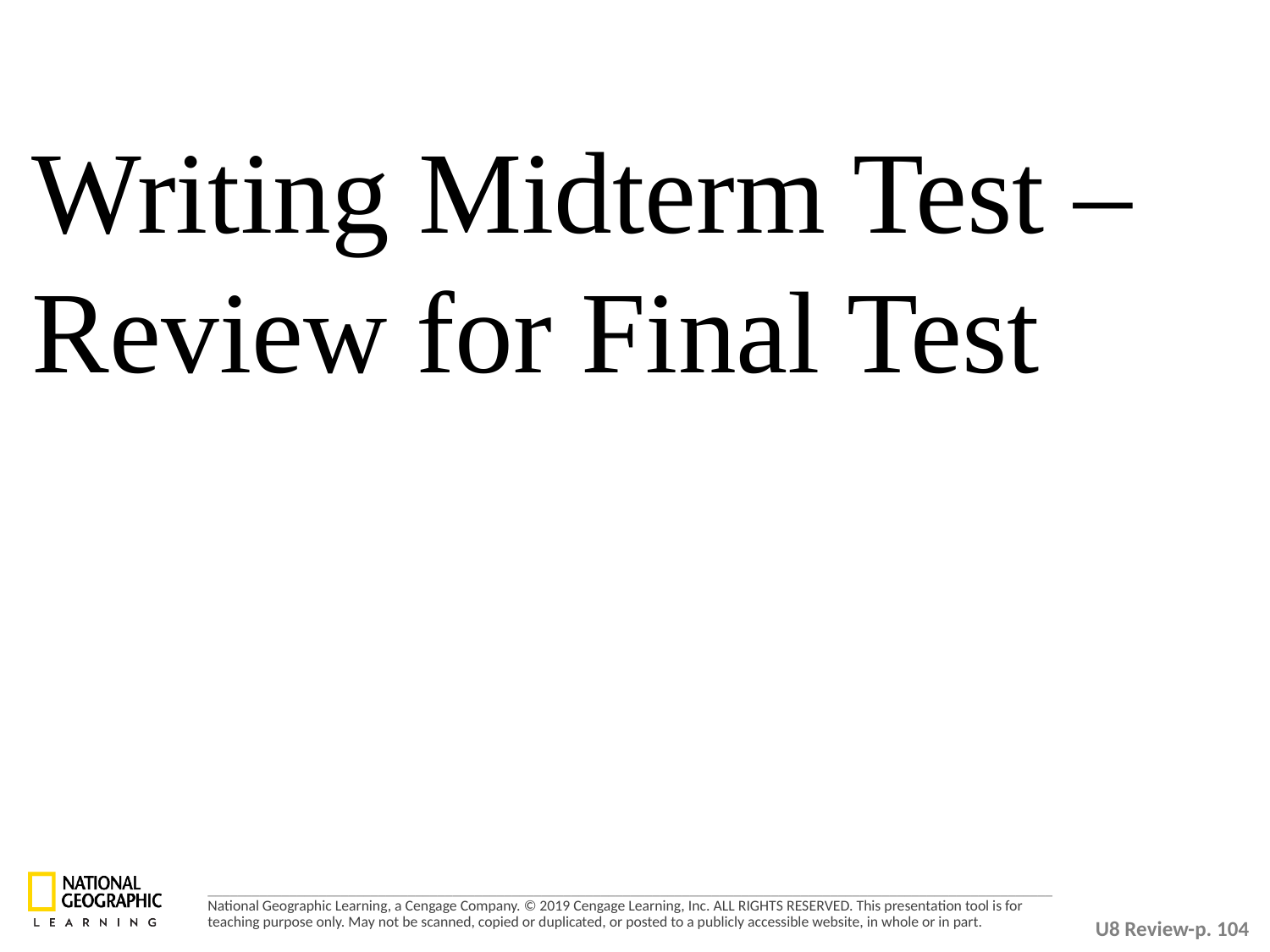

Writing Midterm Test – Review for Final Test
U8 Review-p. 104